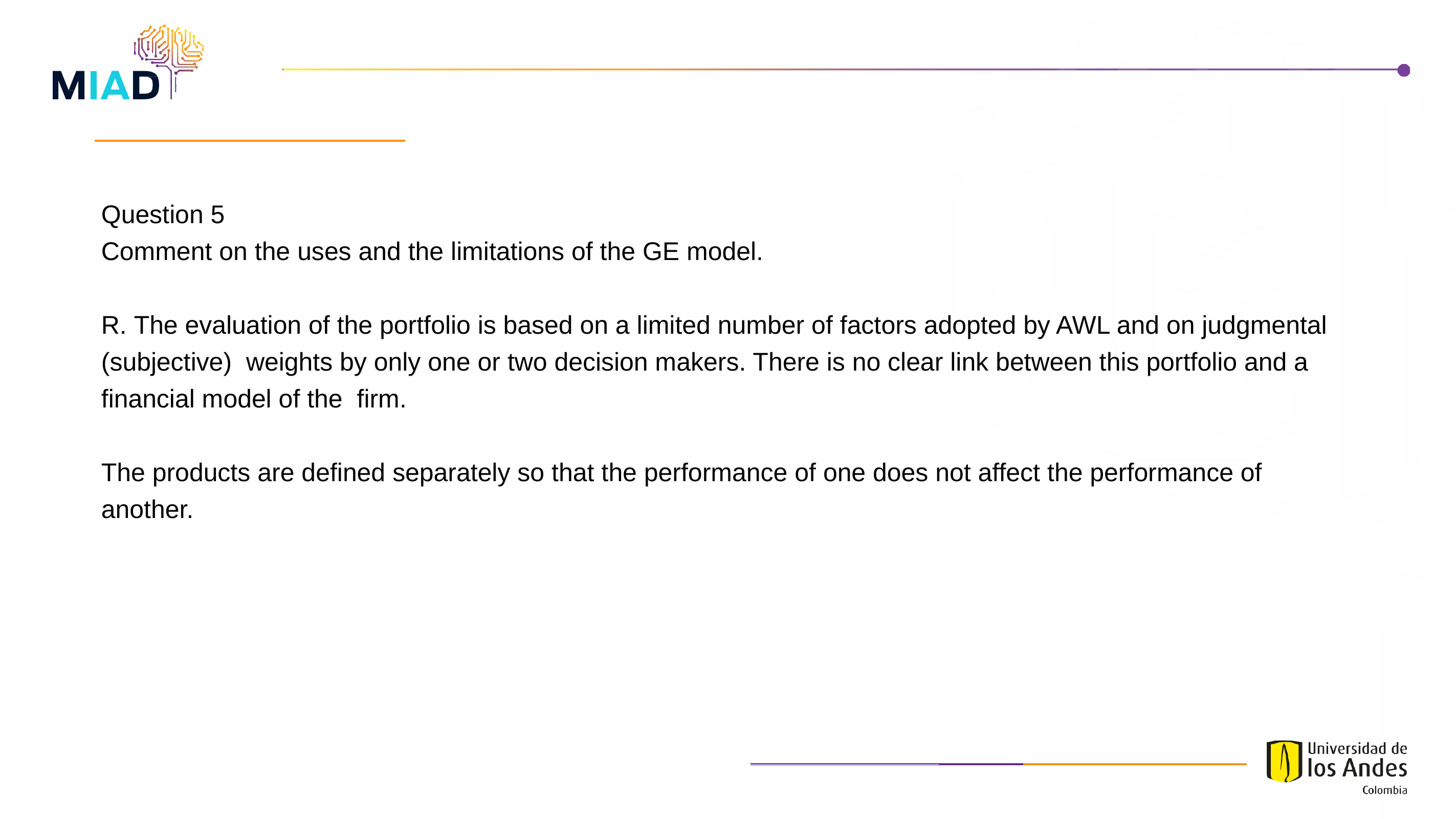

Question 5
Comment on the uses and the limitations of the GE model.

R. The evaluation of the portfolio is based on a limited number of factors adopted by AWL and on judgmental (subjective)  weights by only one or two decision makers. There is no clear link between this portfolio and a financial model of the  firm.

The products are defined separately so that the performance of one does not affect the performance of another.